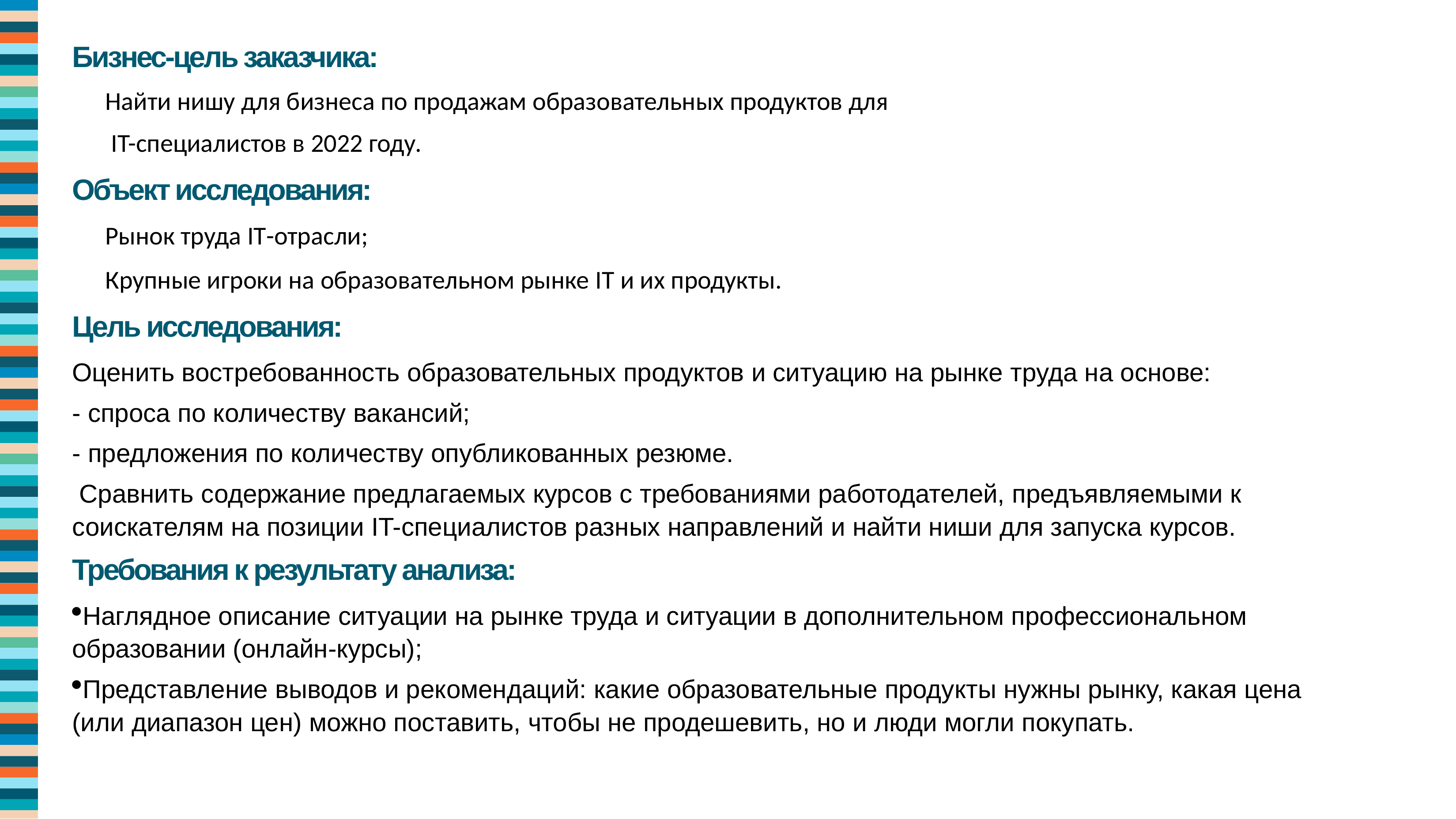

Бизнес-цель заказчика:
Найти нишу для бизнеса по продажам образовательных продуктов для
 IT-специалистов в 2022 году.
Объект исследования:
Рынок труда IT-отрасли;
Крупные игроки на образовательном рынке IT и их продукты.
Цель исследования:
Оценить востребованность образовательных продуктов и ситуацию на рынке труда на основе:
- спроса по количеству вакансий;
- предложения по количеству опубликованных резюме.
 Сравнить содержание предлагаемых курсов с требованиями работодателей, предъявляемыми к соискателям на позиции IT-специалистов разных направлений и найти ниши для запуска курсов.
Требования к результату анализа:
Наглядное описание ситуации на рынке труда и ситуации в дополнительном профессиональном образовании (онлайн-курсы);
Представление выводов и рекомендаций: какие образовательные продукты нужны рынку, какая цена (или диапазон цен) можно поставить, чтобы не продешевить, но и люди могли покупать.